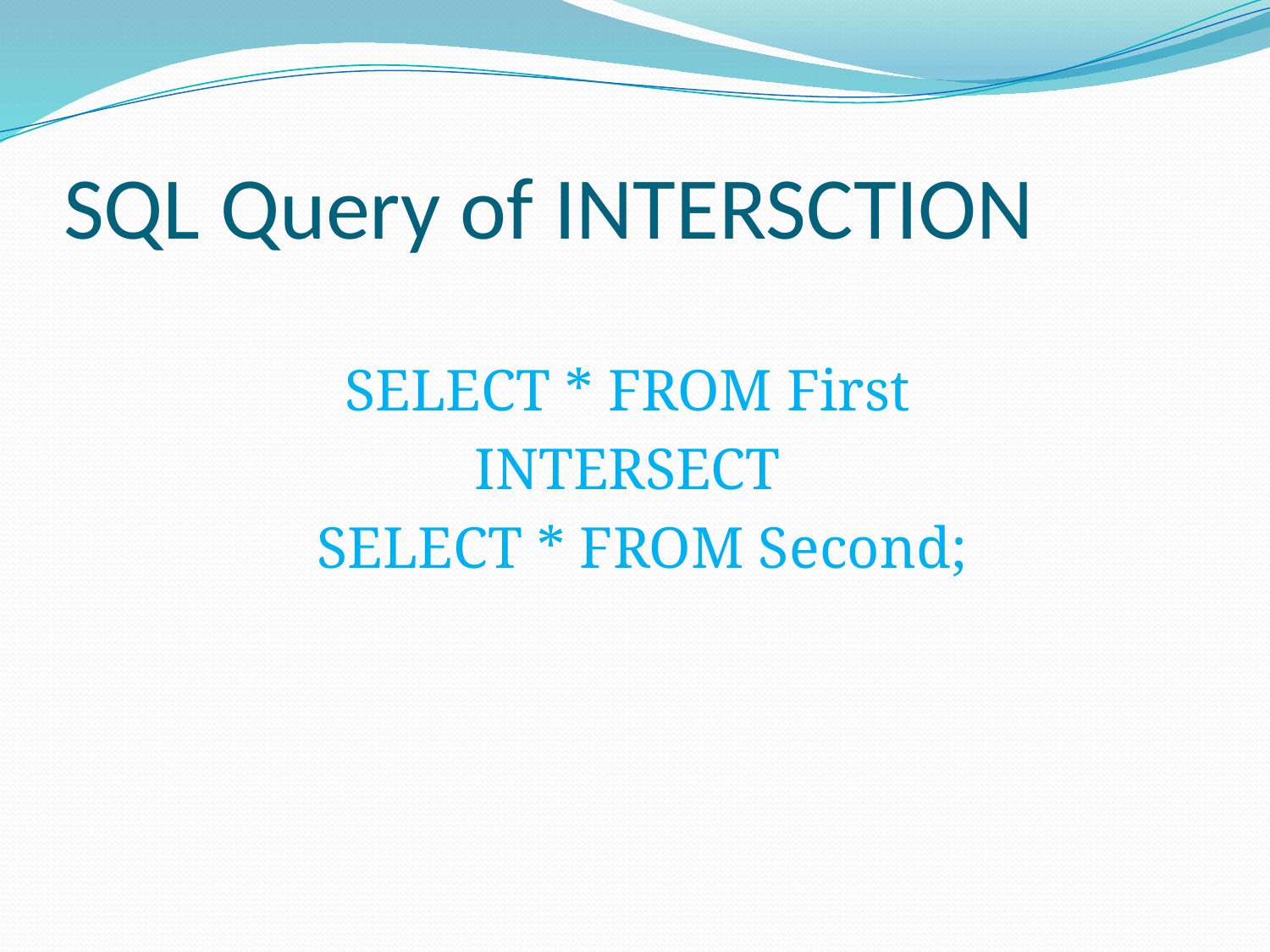

# SQL Query of INTERSCTION

SELECT * FROM First
INTERSECT
 SELECT * FROM Second;